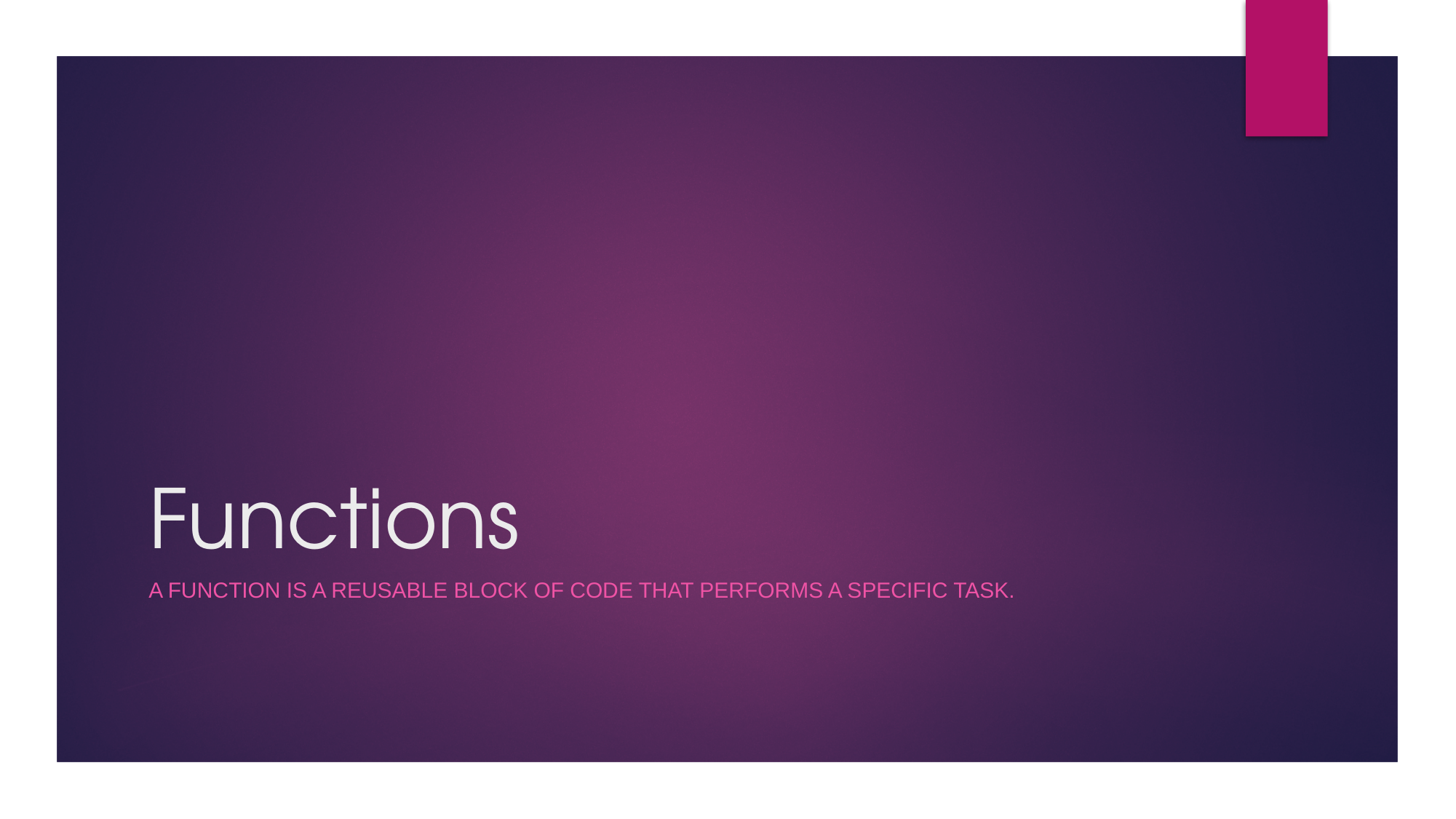

# Functions
A function is a Reusable block of code that performs a specific task.